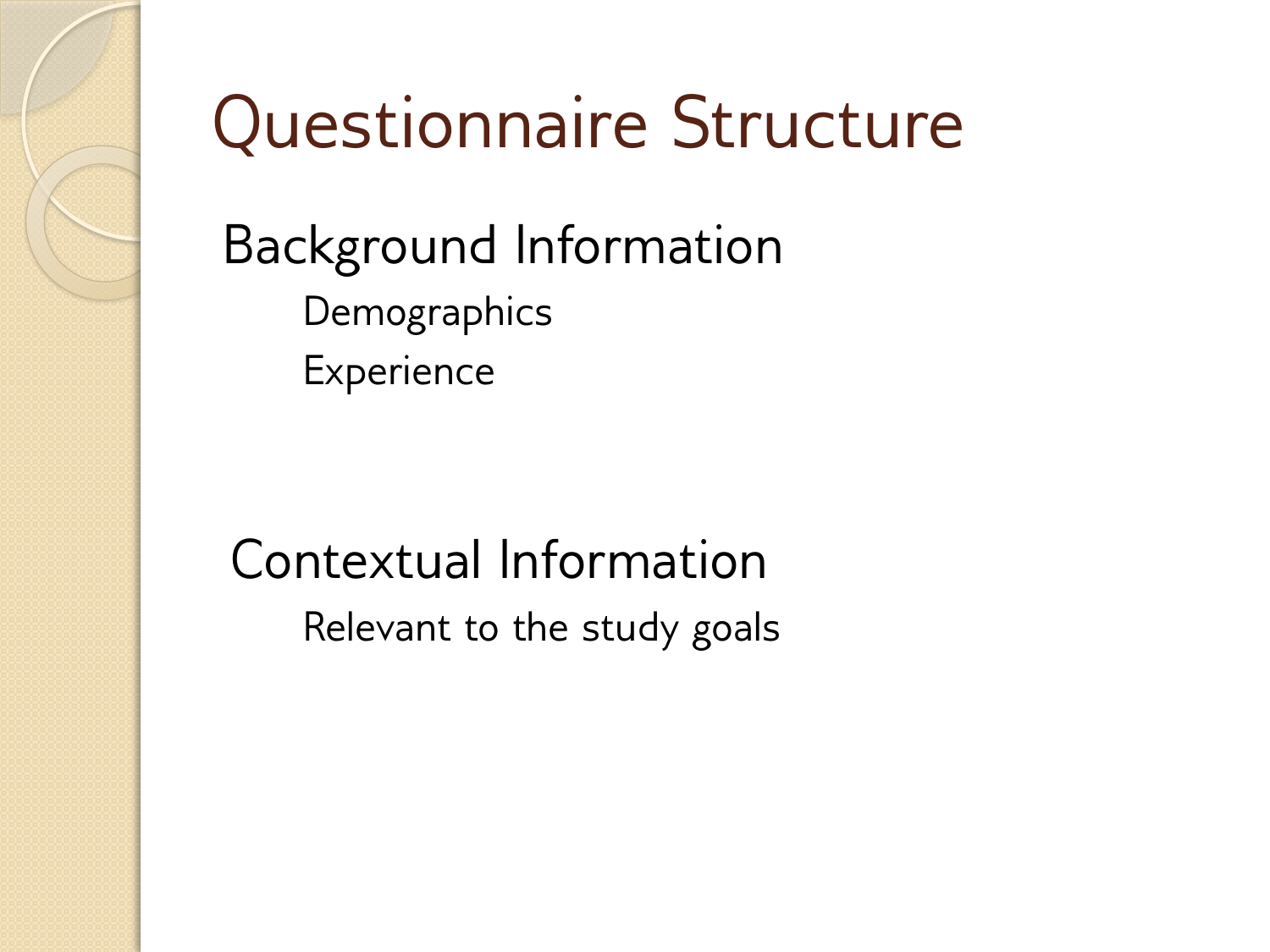

# Questionnaire Structure
Background Information
Demographics
Experience

Contextual Information
Relevant to the study goals